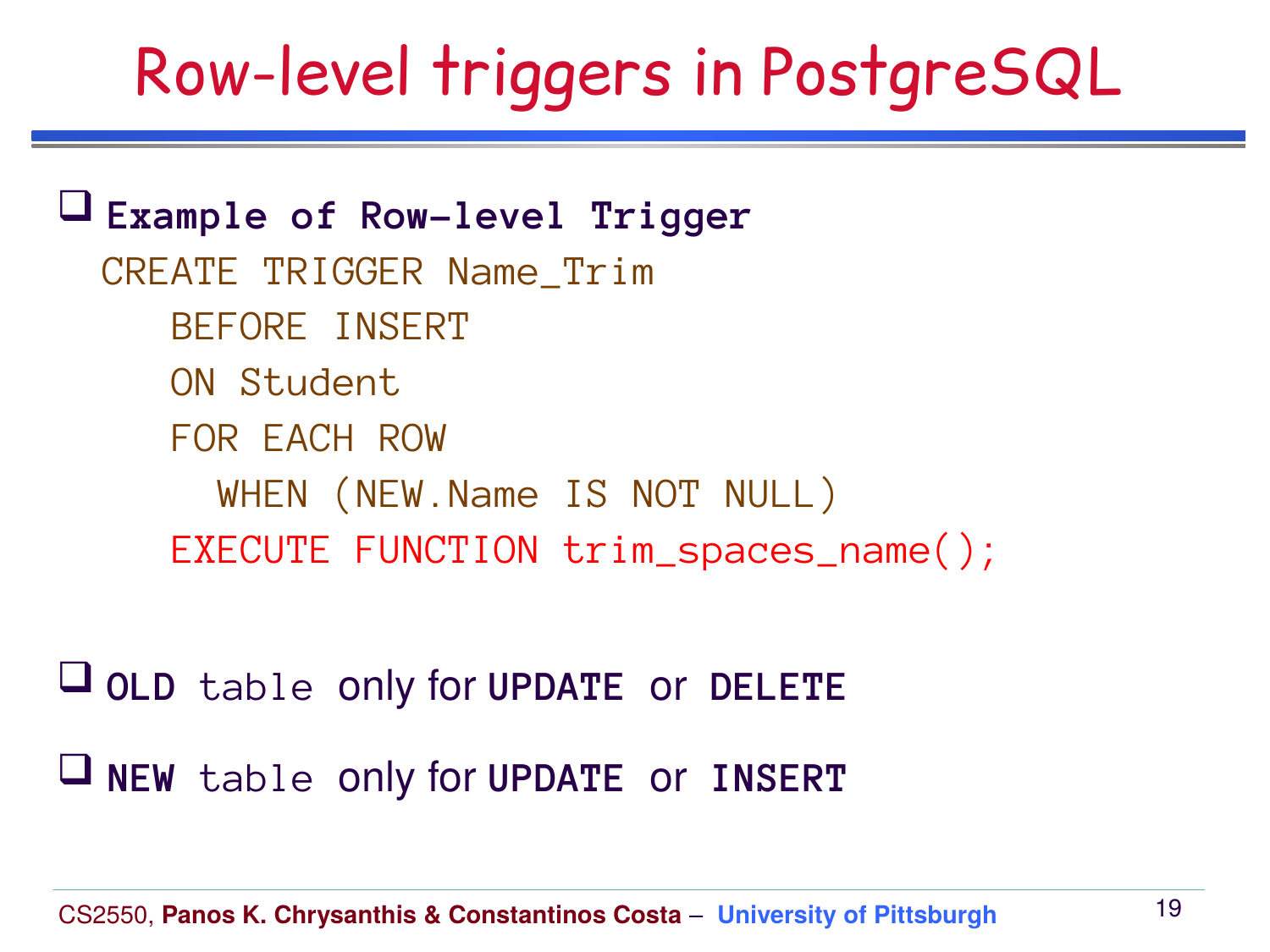

# Row-level triggers in PostgreSQL
Example of Row-level Trigger
  CREATE TRIGGER Name_Trim
     BEFORE INSERT
     ON Student
     FOR EACH ROW
       WHEN (NEW.Name IS NOT NULL)
     EXECUTE FUNCTION trim_spaces_name();

OLD table only for UPDATE or DELETE
NEW table only for UPDATE or INSERT